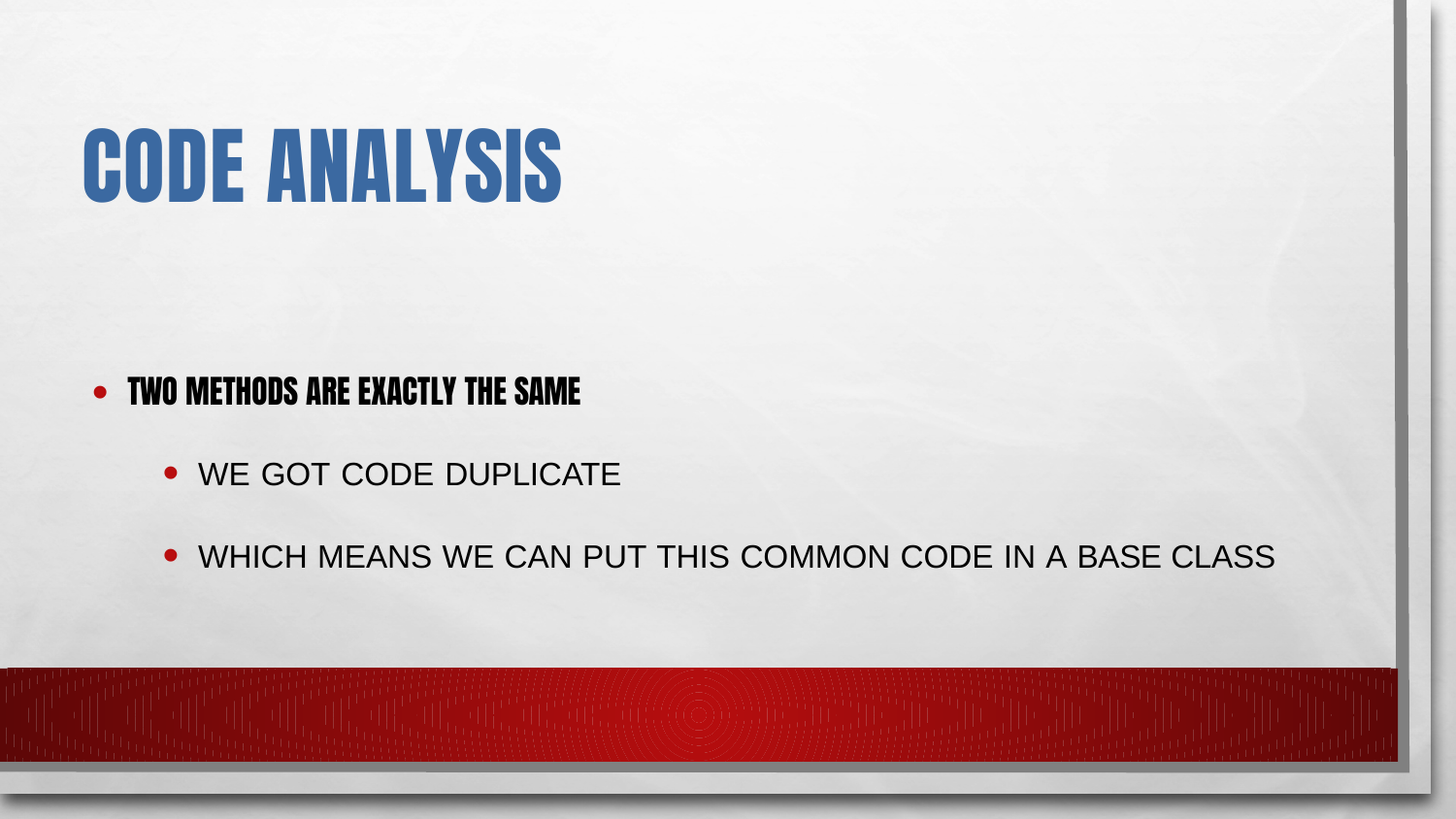

# Code Analysis
Two methods are exactly the same
we got code duplicate
which means we can put this common code in a base class